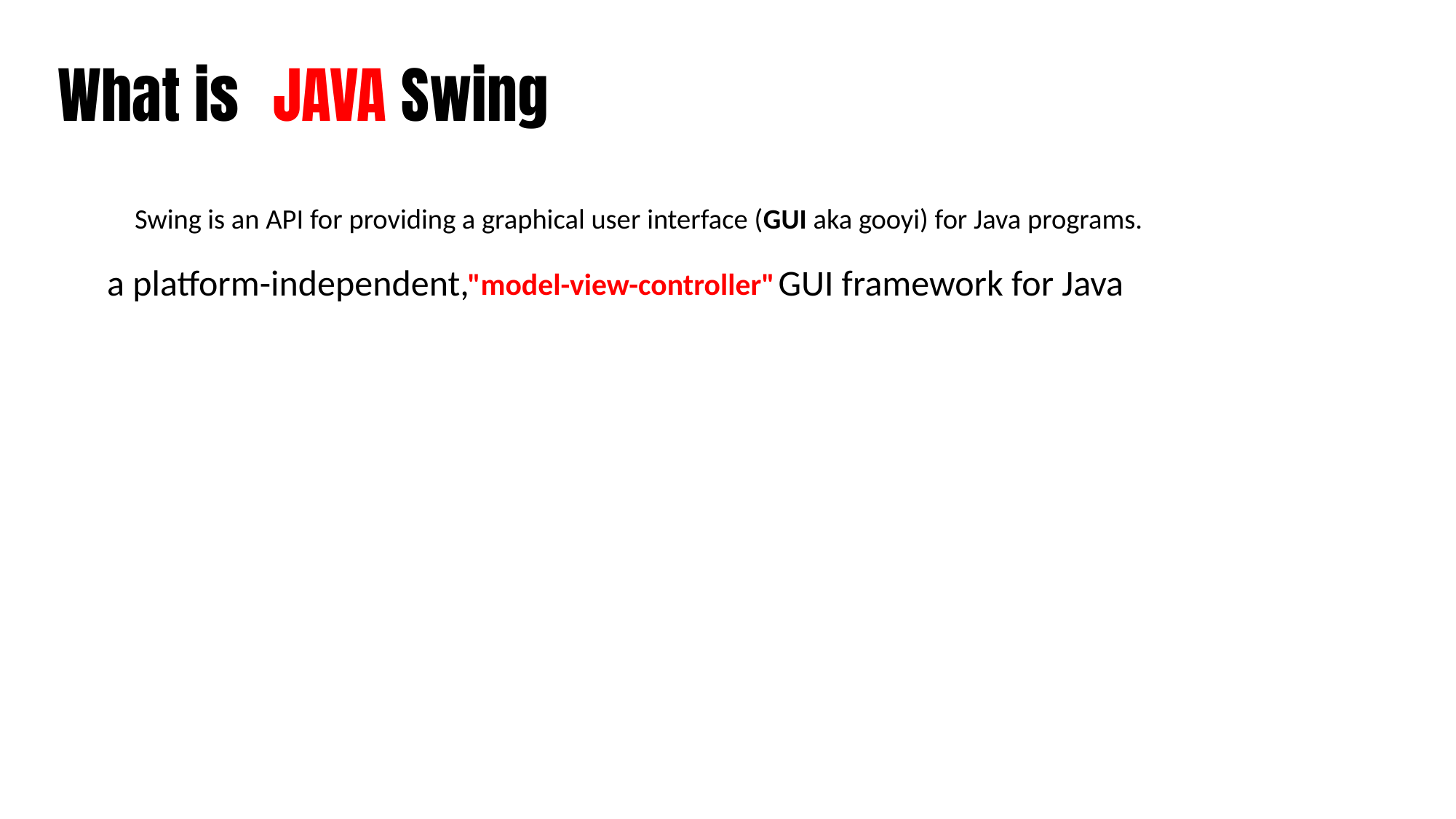

What is
# JAVA Swing
Swing is an API for providing a graphical user interface (GUI aka gooyi) for Java programs.
a platform-independent, 			  GUI framework for Java
"model-view-controller"